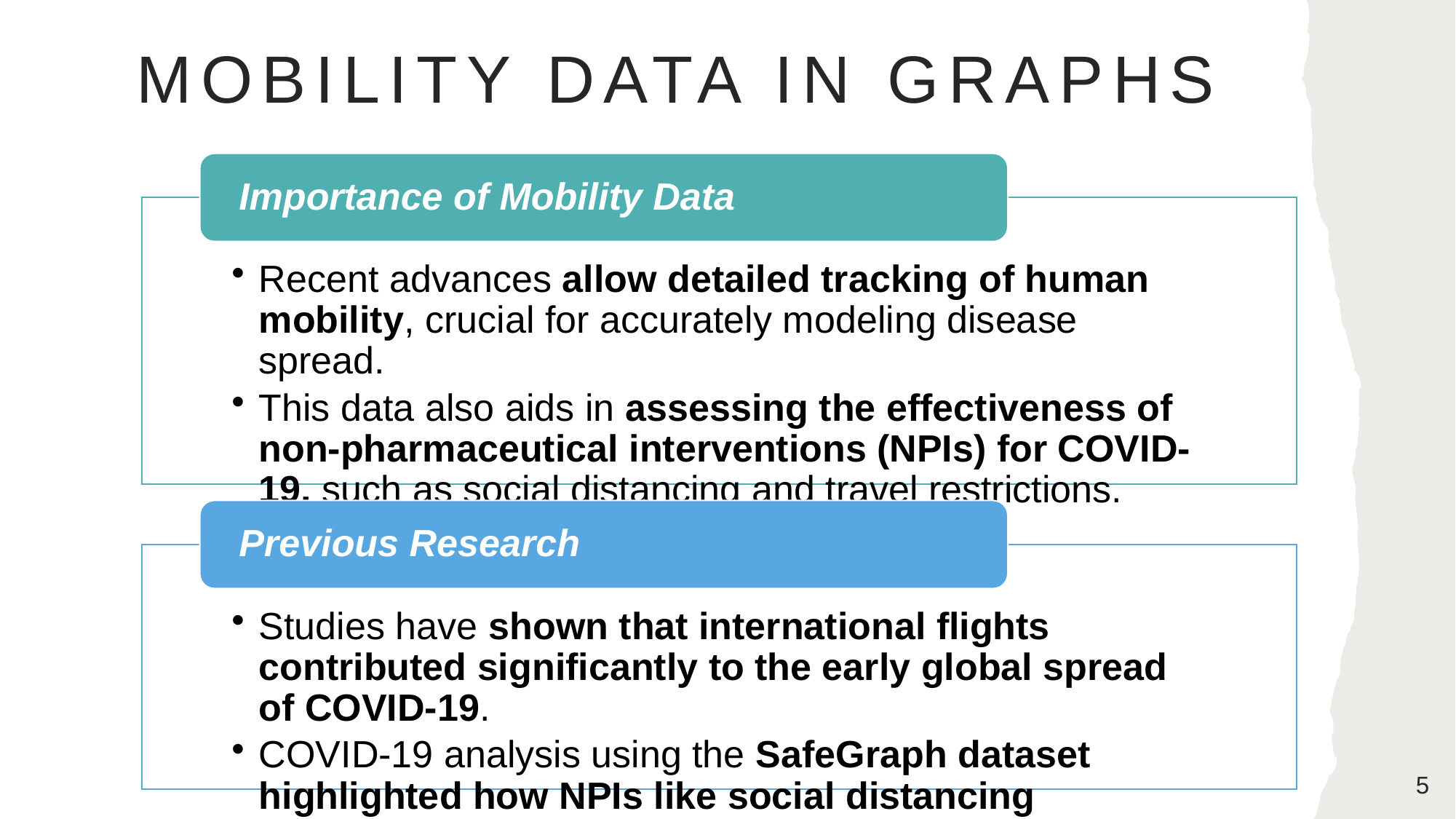

# Mobility Data in Graphs
Recent advances allow detailed tracking of human mobility, crucial for accurately modeling disease spread.
This data also aids in assessing the effectiveness of non-pharmaceutical interventions (NPIs) for COVID-19, such as social distancing and travel restrictions.
Importance of Mobility Data
Studies have shown that international flights contributed significantly to the early global spread of COVID-19.
COVID-19 analysis using the SafeGraph dataset highlighted how NPIs like social distancing impacted disease dynamics.
Previous Research
5